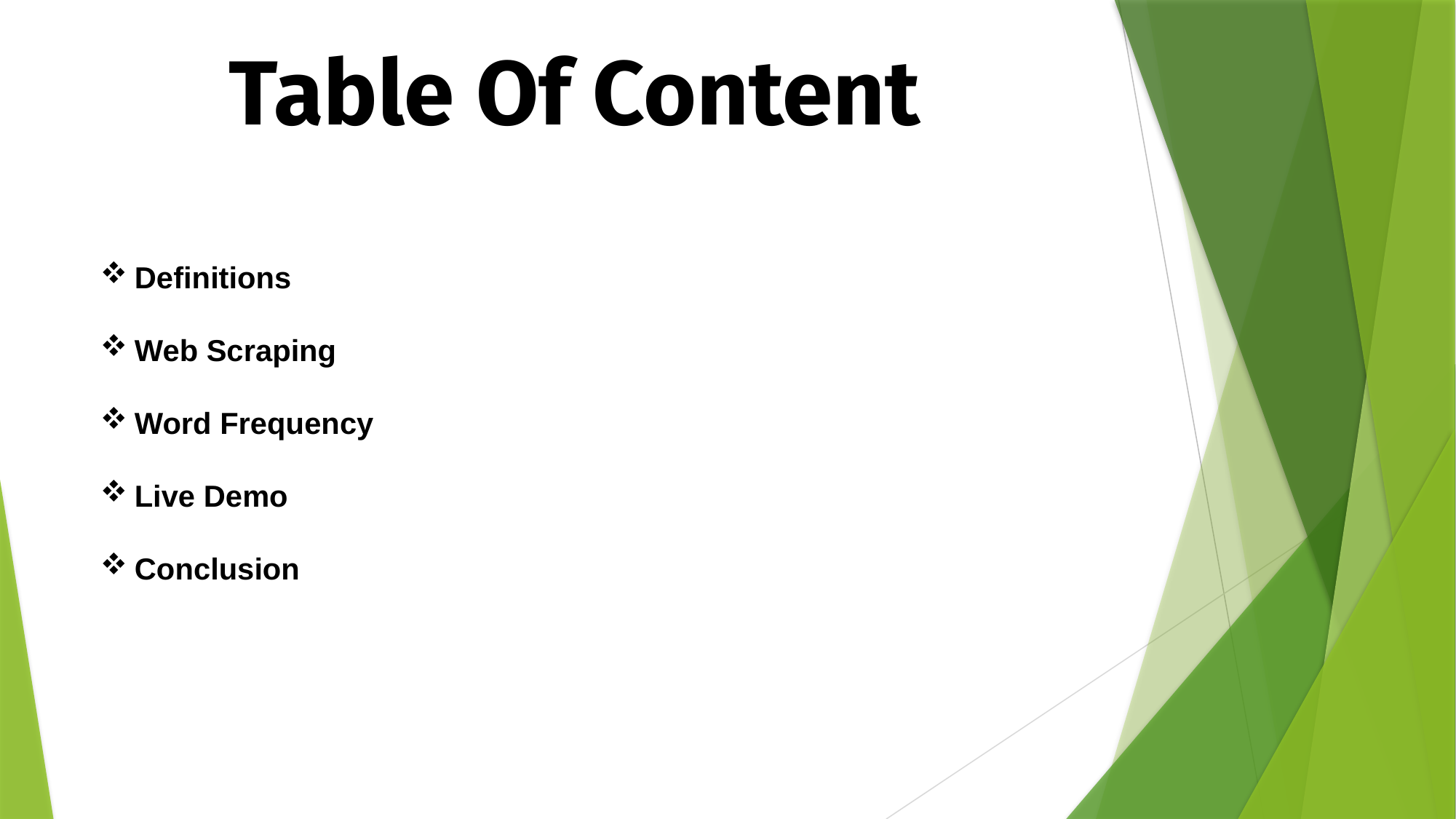

Table Of Content

Definitions

Web Scraping

Word Frequency

Live Demo

Conclusion